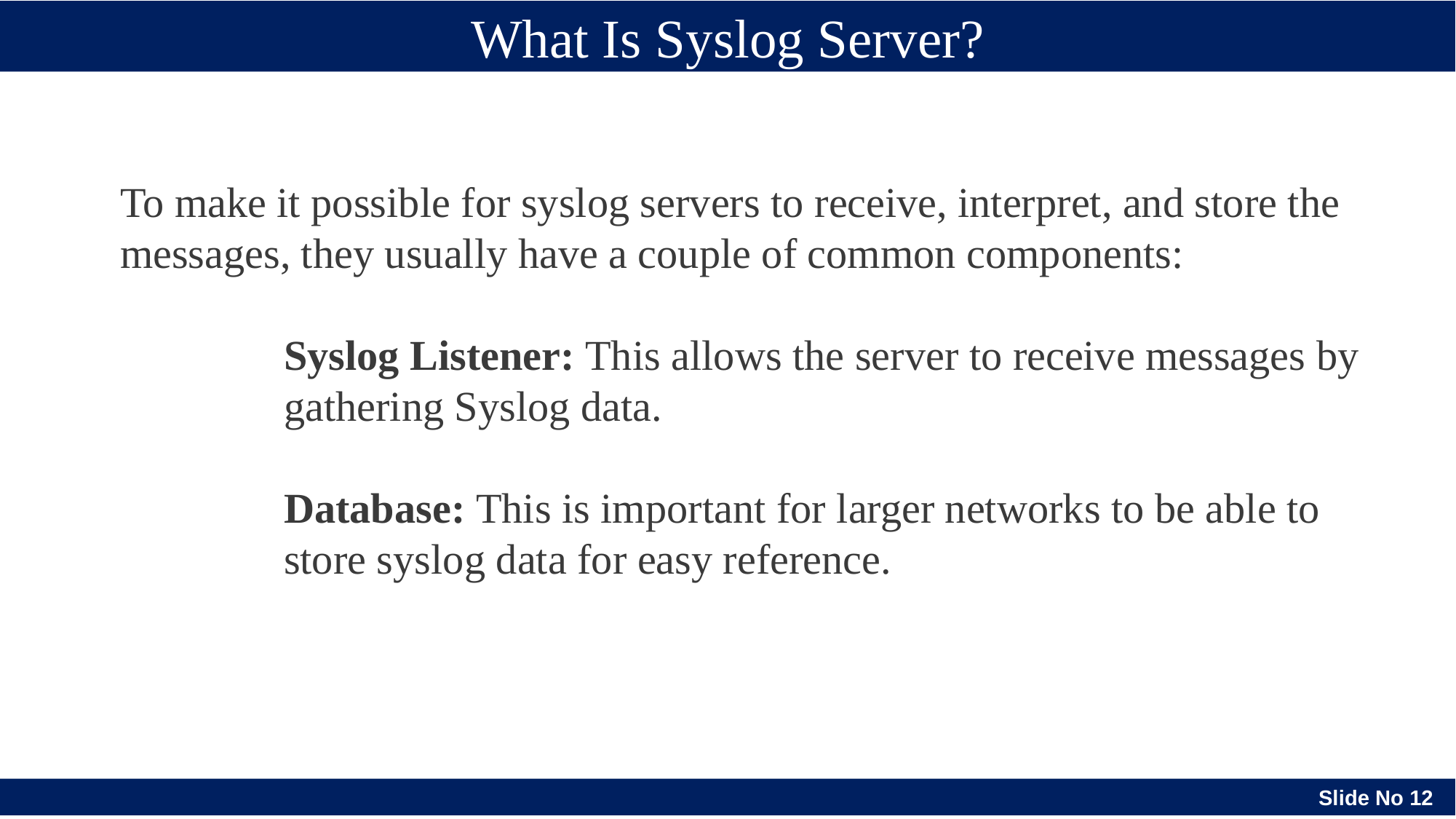

# What Is Syslog Server?

To make it possible for syslog servers to receive, interpret, and store the messages, they usually have a couple of common components:

Syslog Listener: This allows the server to receive messages by gathering Syslog data.

Database: This is important for larger networks to be able to store syslog data for easy reference.